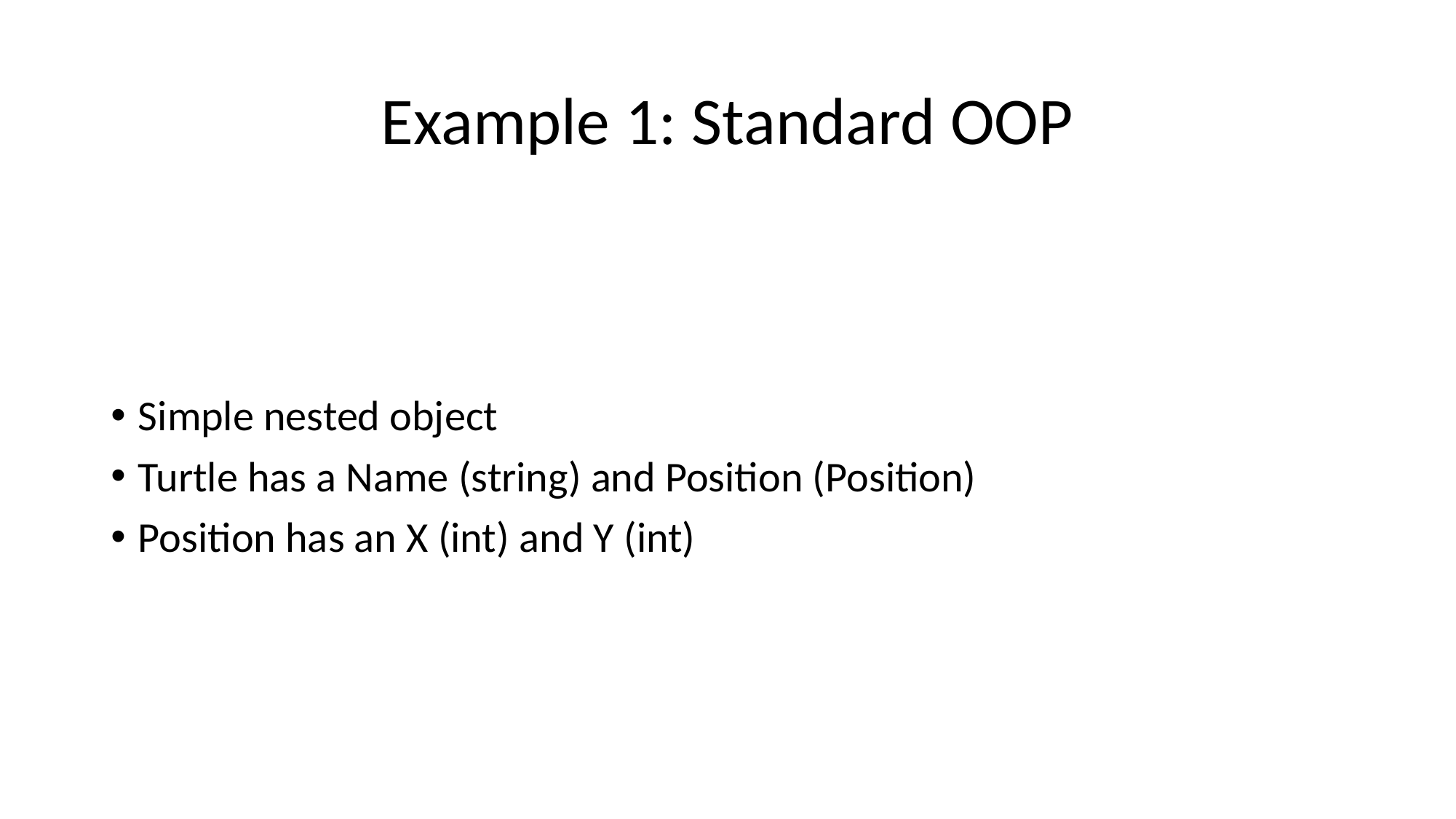

# Example 1: Standard OOP
Simple nested object
Turtle has a Name (string) and Position (Position)
Position has an X (int) and Y (int)